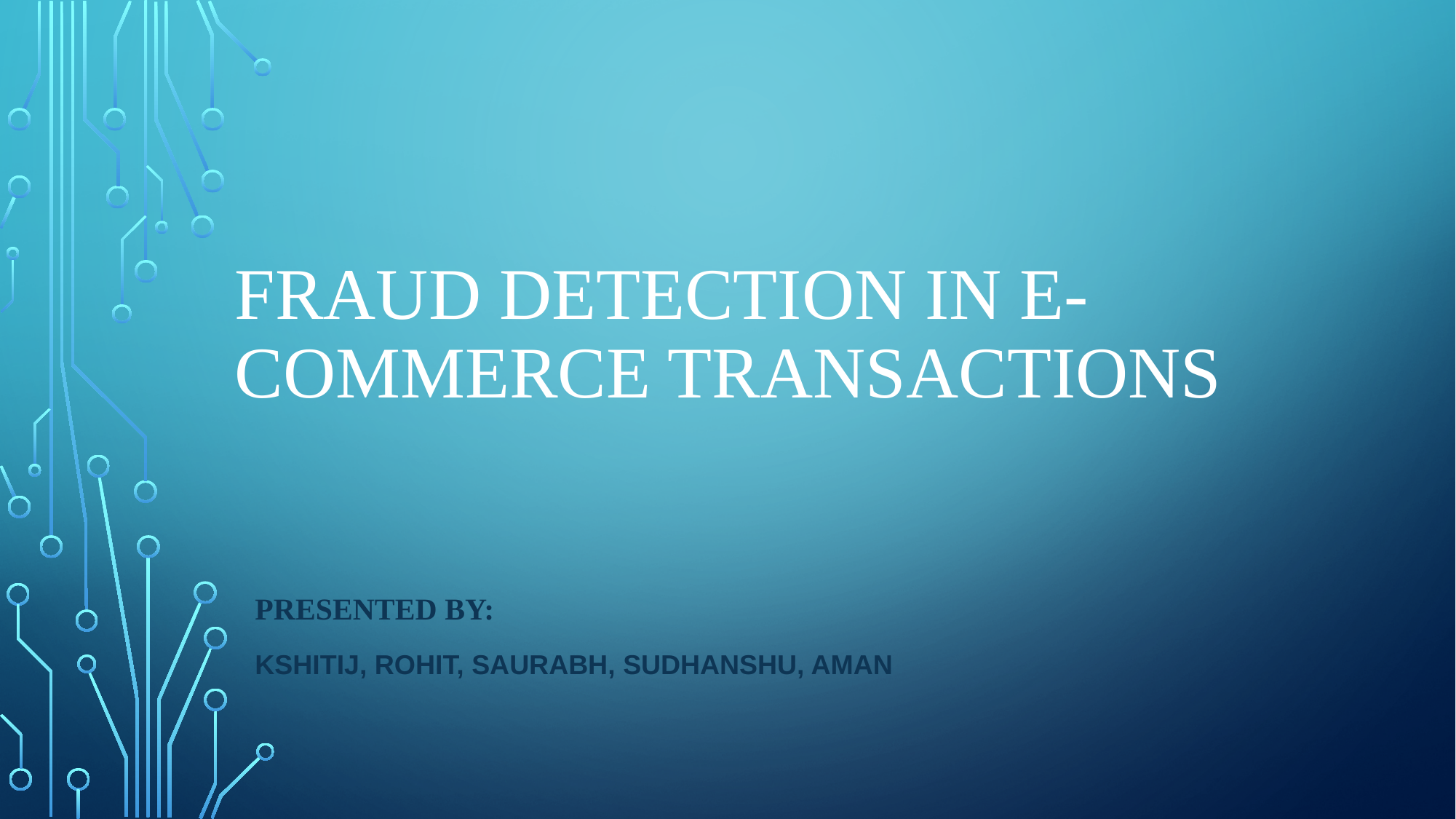

# Fraud Detection in E-Commerce Transactions
Presented By:
Kshitij, Rohit, Saurabh, Sudhanshu, Aman